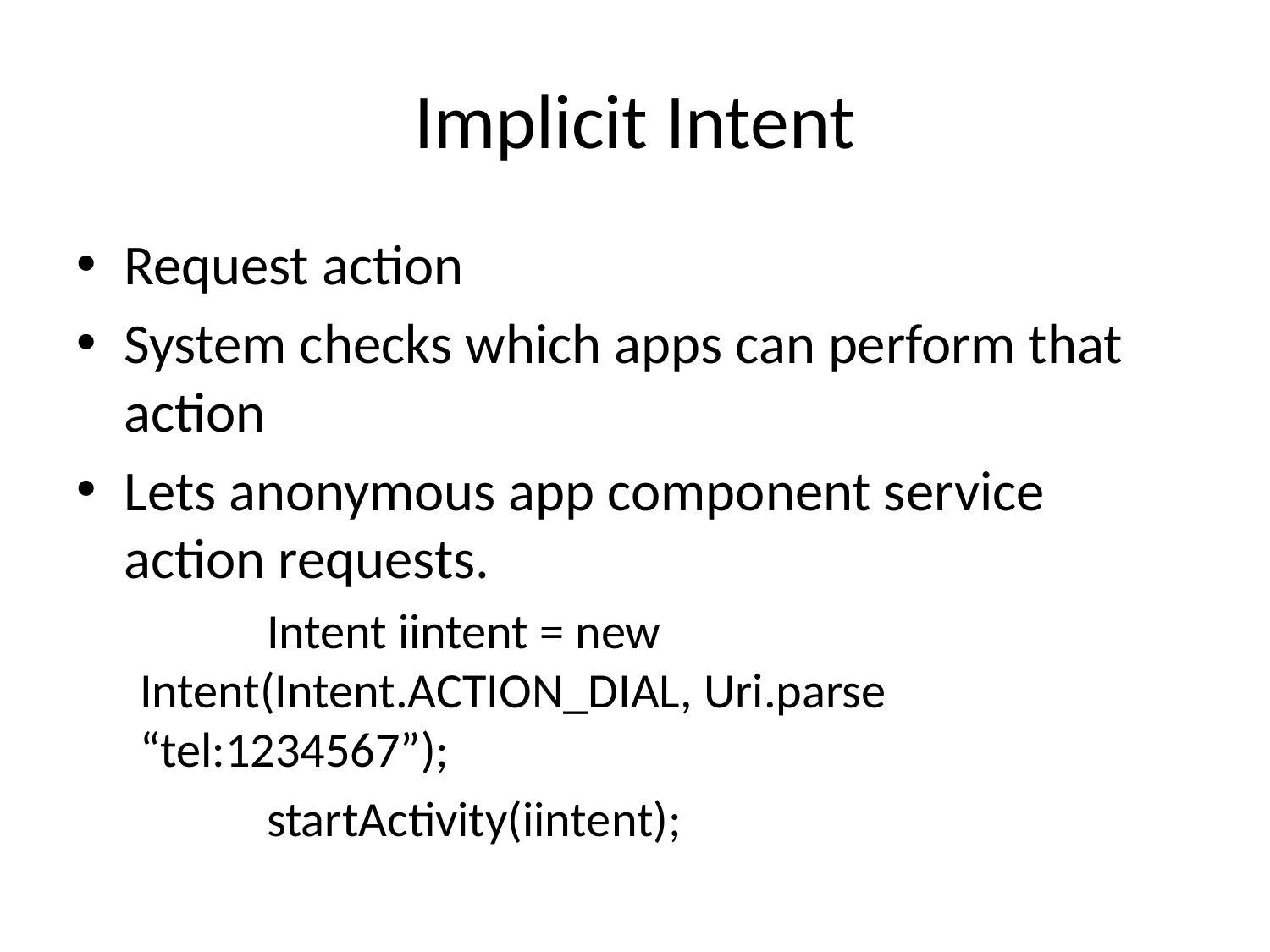

# Implicit Intent
Request action
System checks which apps can perform that action
Lets anonymous app component service action requests.
	Intent iintent = new Intent(Intent.ACTION_DIAL, Uri.parse “tel:1234567”);
	startActivity(iintent);